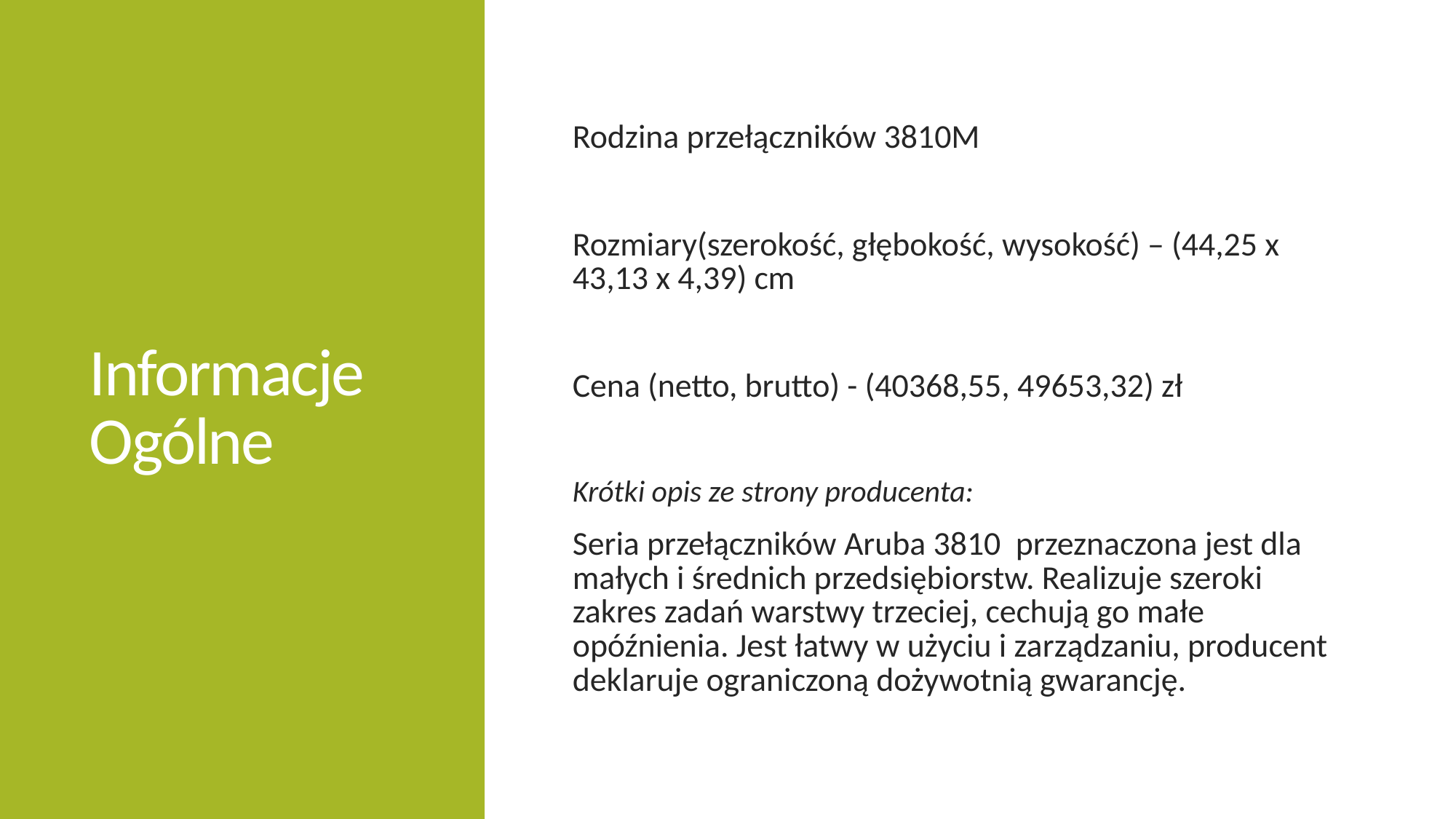

# Informacje Ogólne
Rodzina przełączników 3810M

Rozmiary(szerokość, głębokość, wysokość) – (44,25 x 43,13 x 4,39) cm

Cena (netto, brutto) - (40368,55, 49653,32) zł

Krótki opis ze strony producenta:
Seria przełączników Aruba 3810  przeznaczona jest dla małych i średnich przedsiębiorstw. Realizuje szeroki zakres zadań warstwy trzeciej, cechują go małe opóźnienia. Jest łatwy w użyciu i zarządzaniu, producent deklaruje ograniczoną dożywotnią gwarancję.